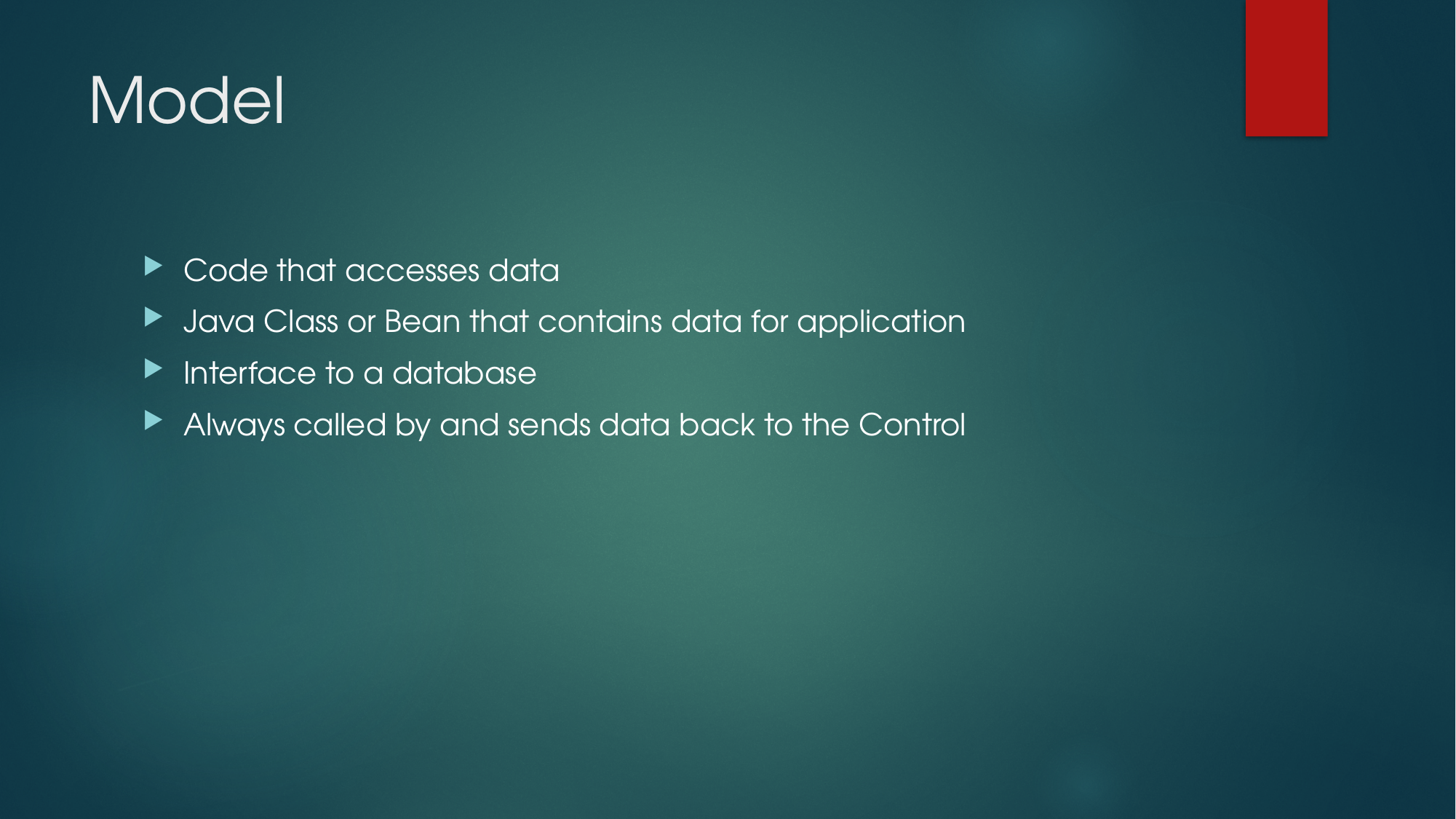

# Model
Code that accesses data
Java Class or Bean that contains data for application
Interface to a database
Always called by and sends data back to the Control